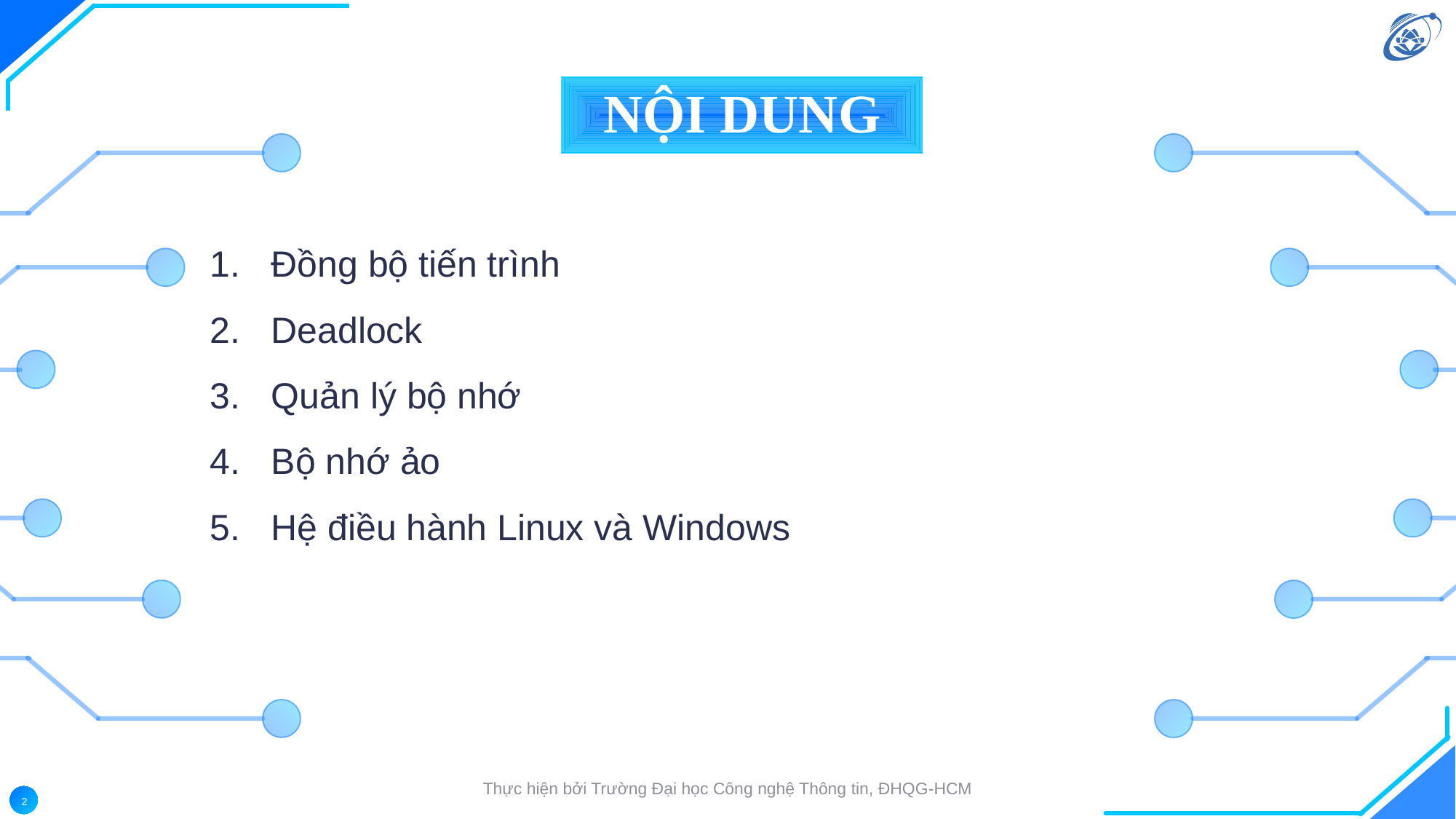

NỘI DUNG
Đồng bộ tiến trình
Deadlock
Quản lý bộ nhớ
Bộ nhớ ảo
Hệ điều hành Linux và Windows
Thực hiện bởi Trường Đại học Công nghệ Thông tin, ĐHQG-HCM
2